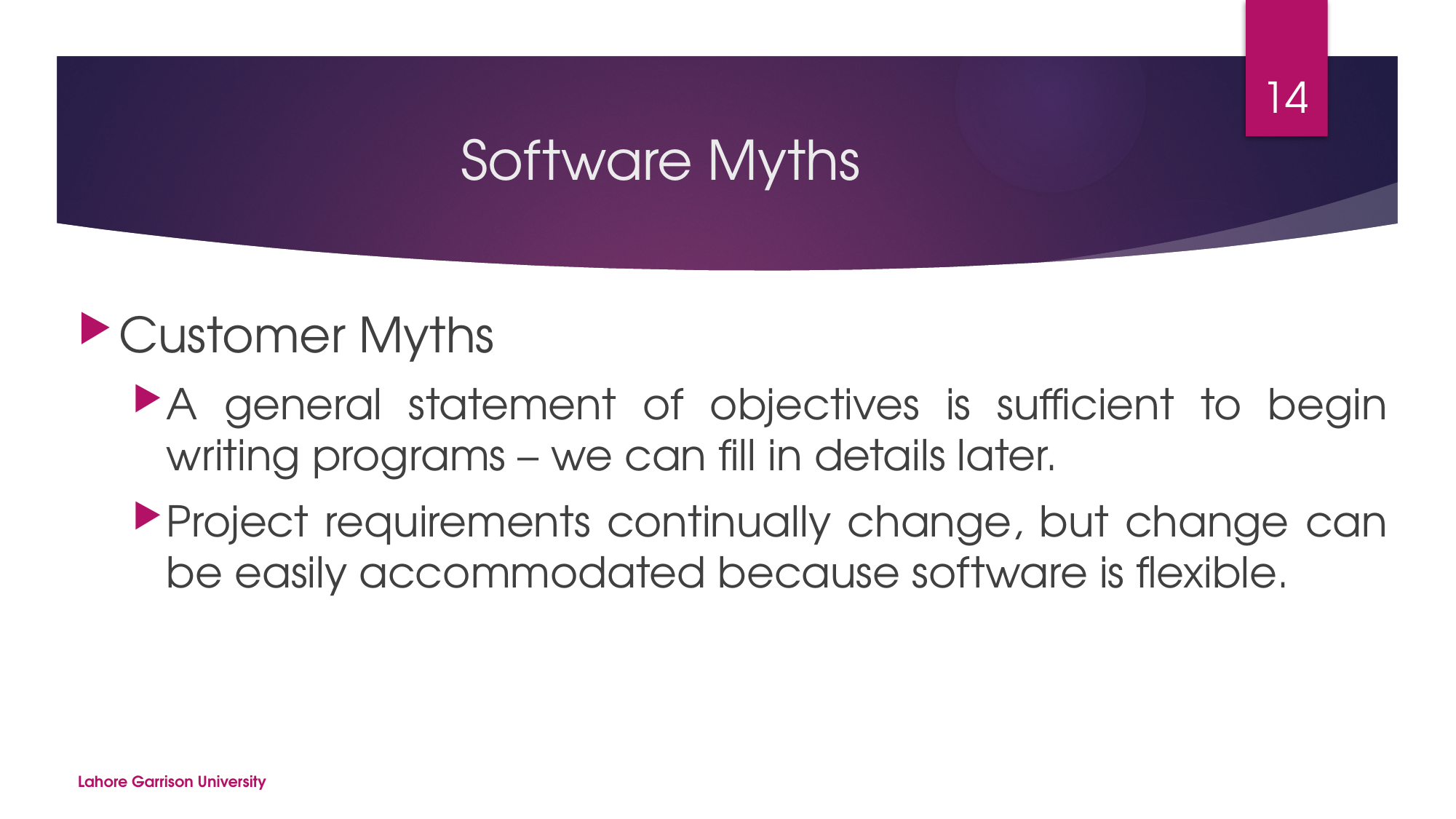

14
# Software Myths
Customer Myths
A general statement of objectives is sufficient to begin writing programs – we can fill in details later.
Project requirements continually change, but change can be easily accommodated because software is flexible.

Lahore Garrison University